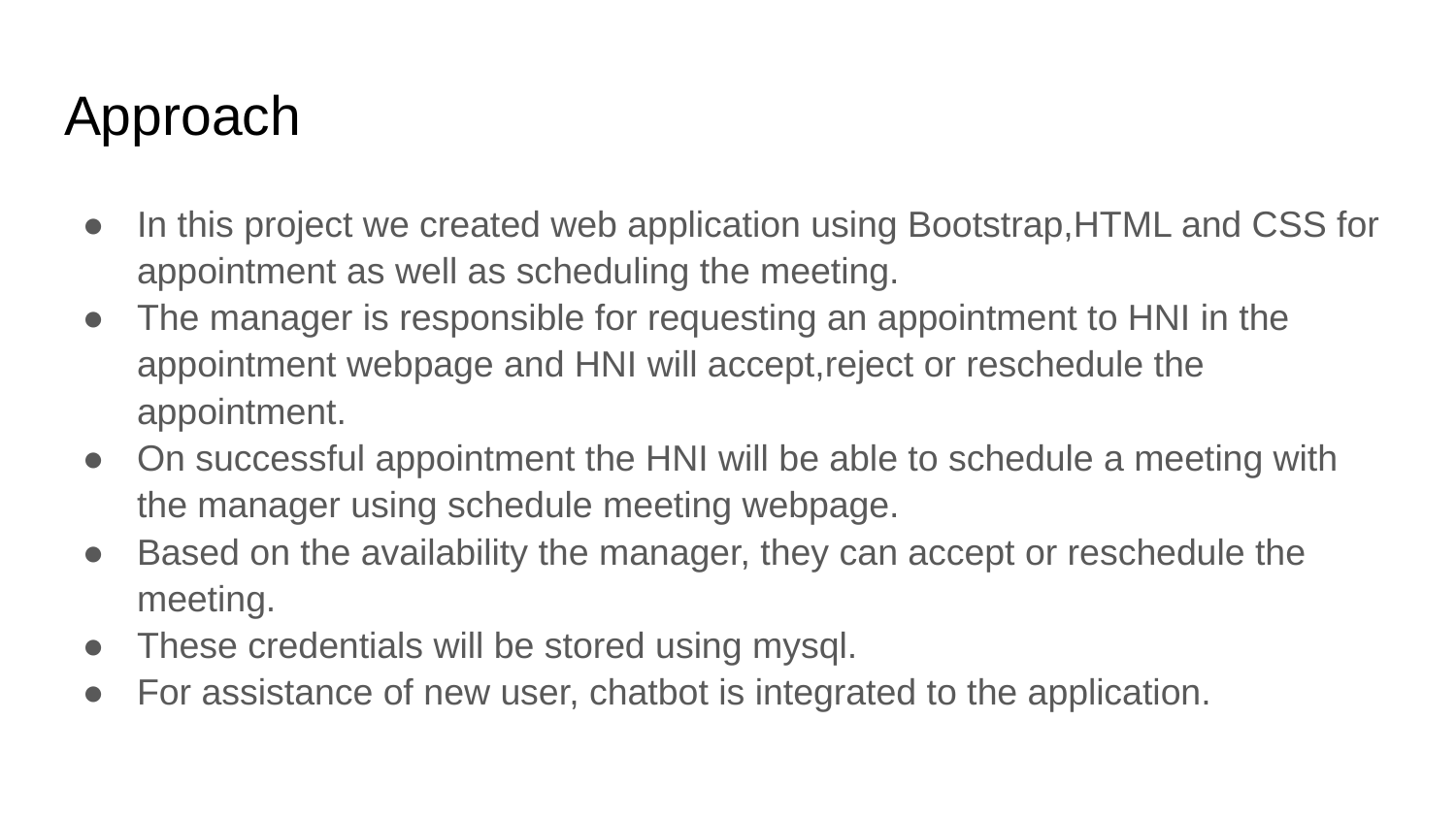

# Approach
In this project we created web application using Bootstrap,HTML and CSS for appointment as well as scheduling the meeting.
The manager is responsible for requesting an appointment to HNI in the appointment webpage and HNI will accept,reject or reschedule the appointment.
On successful appointment the HNI will be able to schedule a meeting with the manager using schedule meeting webpage.
Based on the availability the manager, they can accept or reschedule the meeting.
These credentials will be stored using mysql.
For assistance of new user, chatbot is integrated to the application.